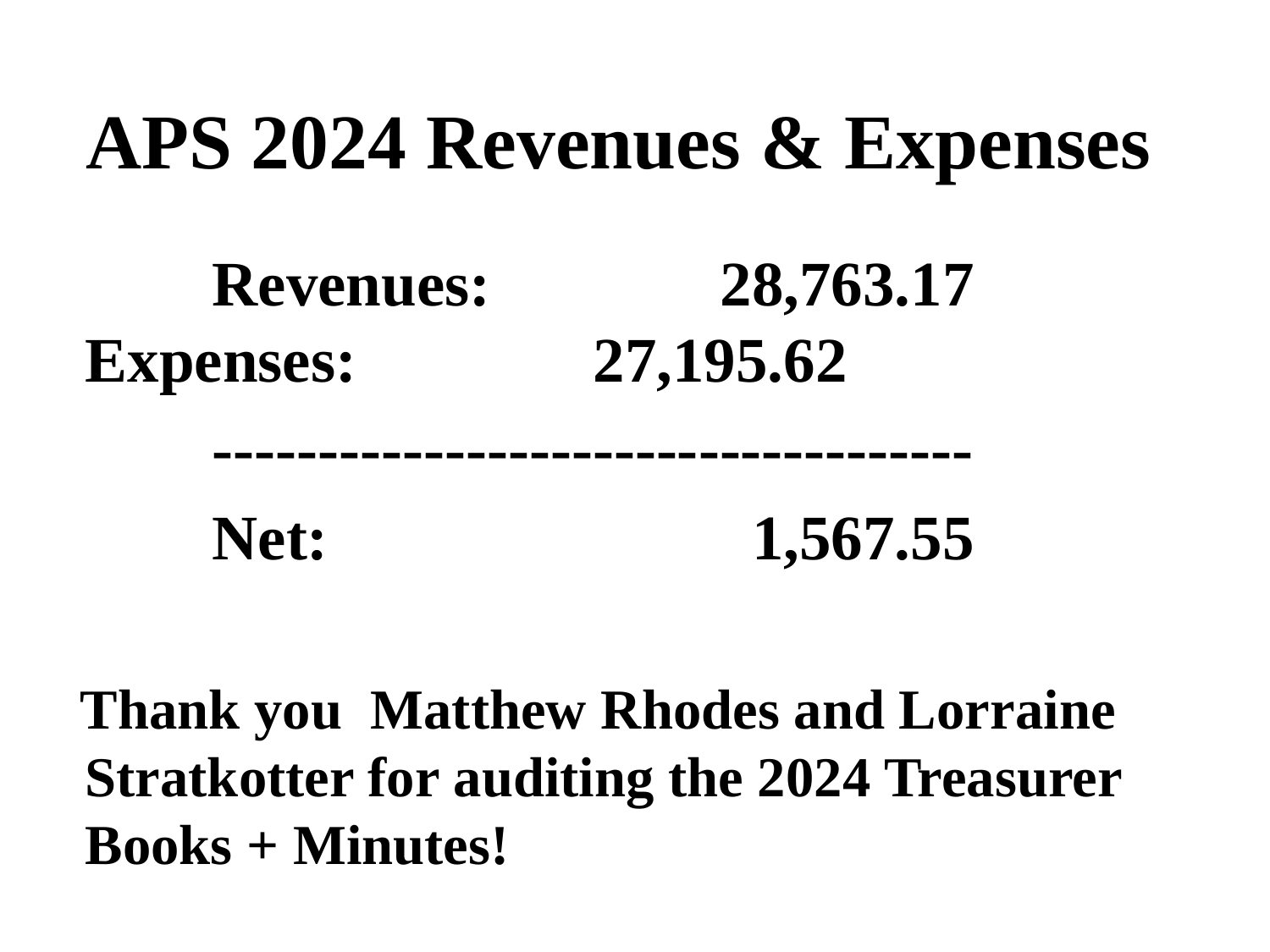

# APS 2024 Revenues & Expenses
		Revenues:		28,763.17 	Expenses:		27,195.62
		------------------------------------
		Net:			      	  1,567.55

   Thank you  Matthew Rhodes and Lorraine Stratkotter for auditing the 2024 Treasurer Books + Minutes!